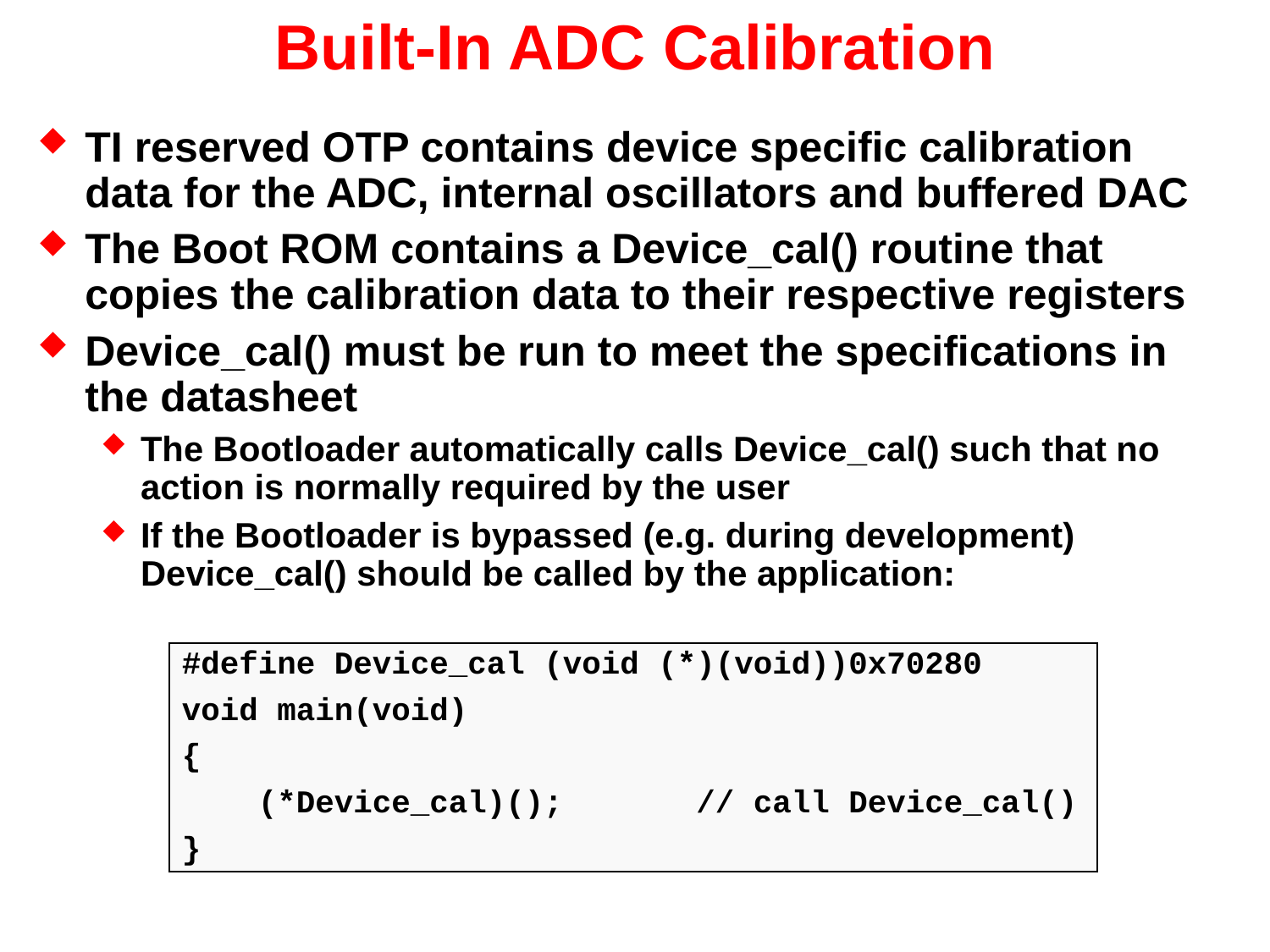

# Built-In ADC Calibration
TI reserved OTP contains device specific calibration data for the ADC, internal oscillators and buffered DAC
The Boot ROM contains a Device_cal() routine that copies the calibration data to their respective registers
Device_cal() must be run to meet the specifications in the datasheet
The Bootloader automatically calls Device_cal() such that no action is normally required by the user
If the Bootloader is bypassed (e.g. during development) Device_cal() should be called by the application:

#define Device_cal (void (*)(void))0x70280
void main(void)
{
    (*Device_cal)();       // call Device_cal()
}